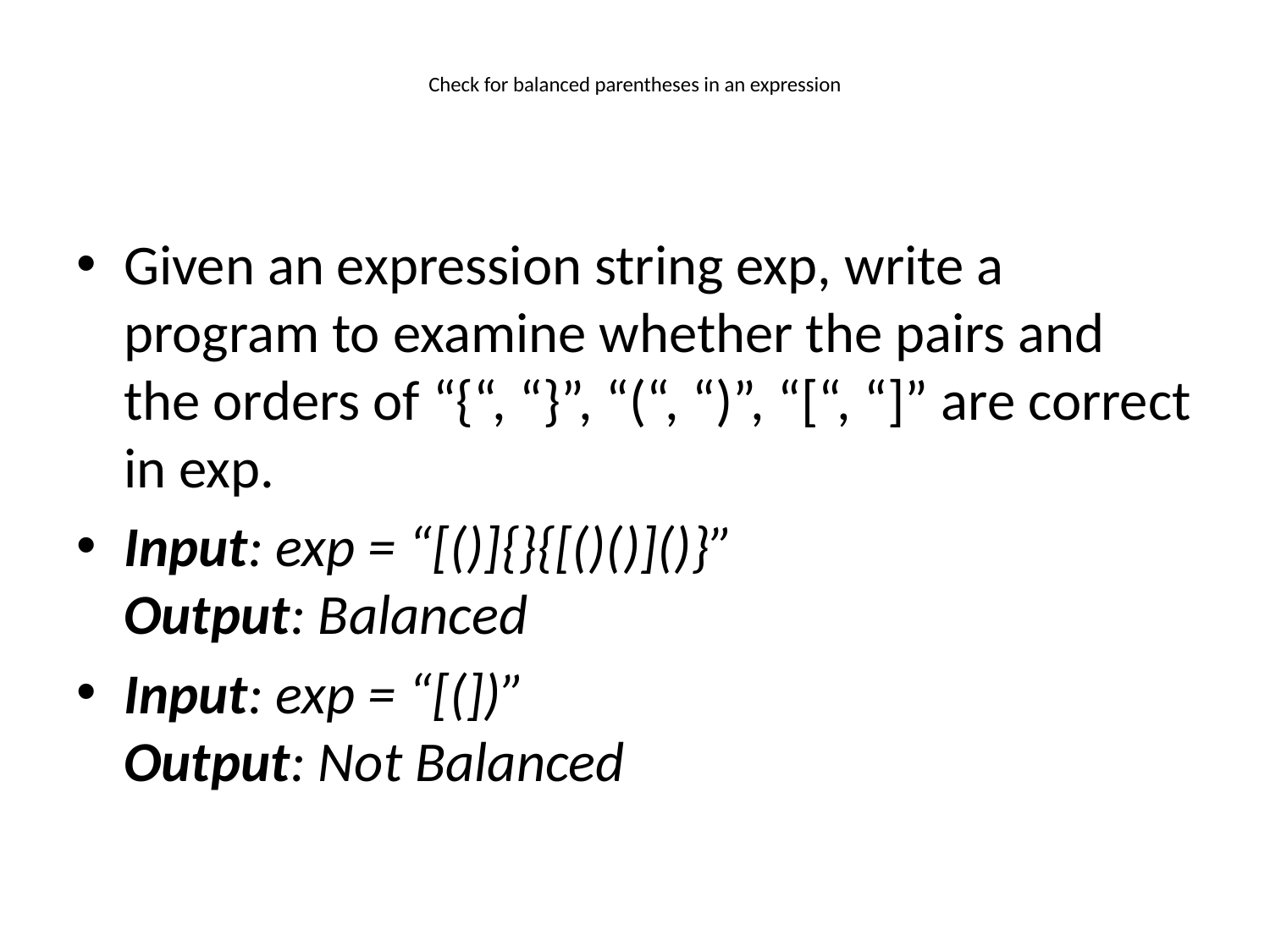

# Check for balanced parentheses in an expression
Given an expression string exp, write a program to examine whether the pairs and the orders of “{“, “}”, “(“, “)”, “[“, “]” are correct in exp.
Input: exp = “[()]{}{[()()]()}”
Output: Balanced
Input: exp = “[(])”
Output: Not Balanced